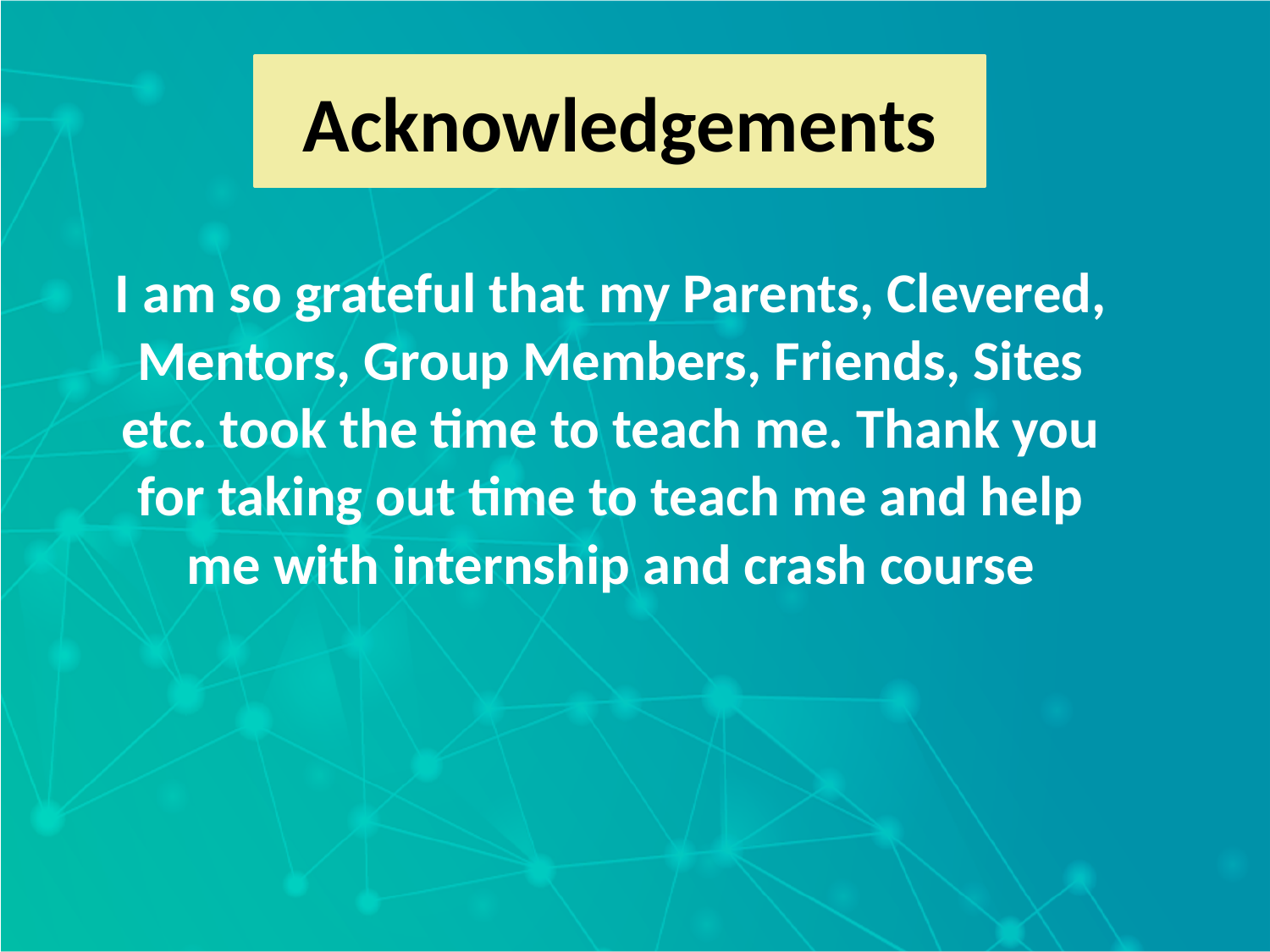

Acknowledgements
I am so grateful that my Parents, Clevered,
Mentors, Group Members, Friends, Sites
etc. took the time to teach me. Thank you
for taking out time to teach me and help
me with internship and crash course